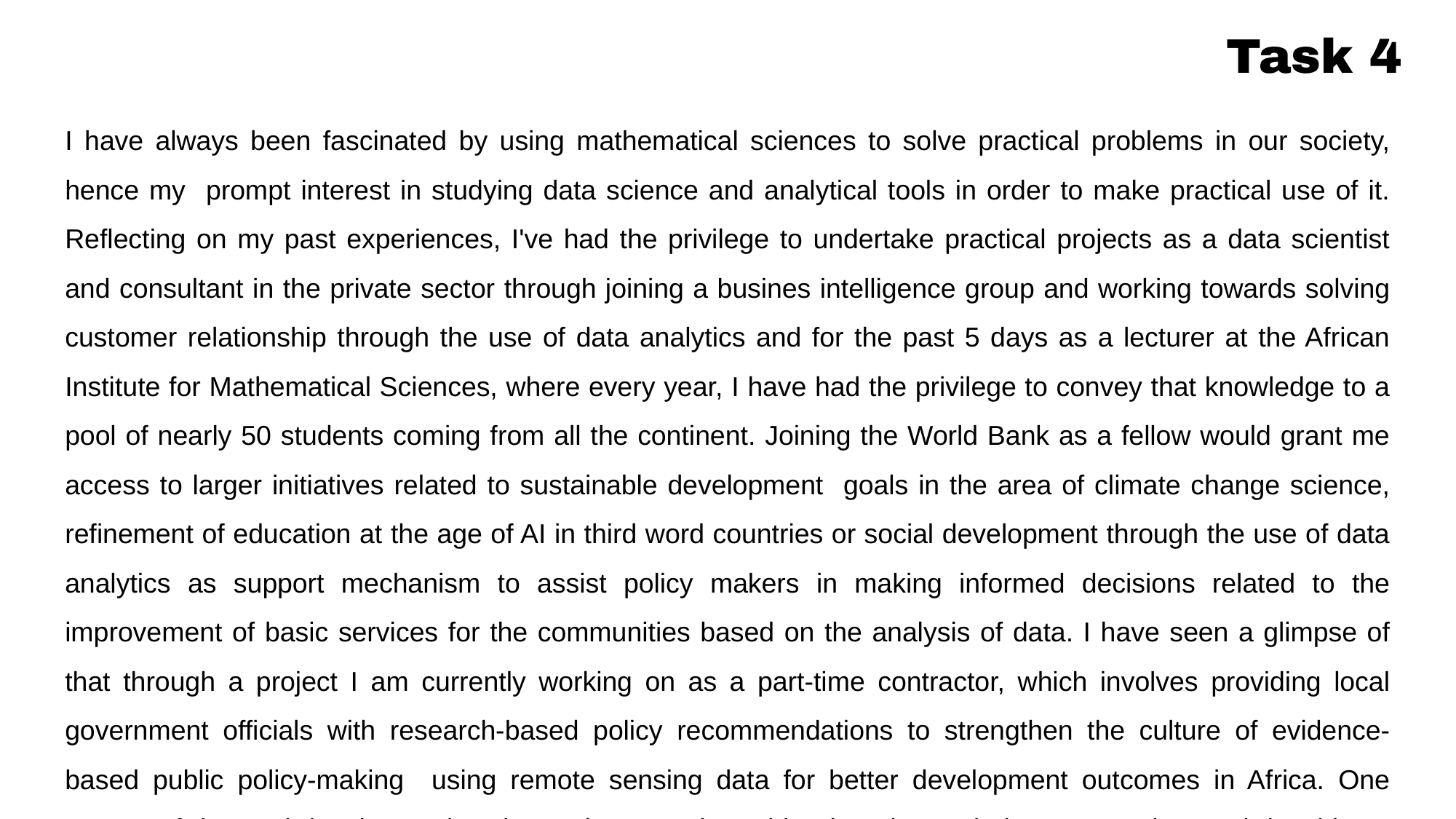

Task 4
I have always been fascinated by using mathematical sciences to solve practical problems in our society, hence my  prompt interest in studying data science and analytical tools in order to make practical use of it. Reflecting on my past experiences, I've had the privilege to undertake practical projects as a data scientist and consultant in the private sector through joining a busines intelligence group and working towards solving customer relationship through the use of data analytics and for the past 5 days as a lecturer at the African Institute for Mathematical Sciences, where every year, I have had the privilege to convey that knowledge to a pool of nearly 50 students coming from all the continent. Joining the World Bank as a fellow would grant me access to larger initiatives related to sustainable development  goals in the area of climate change science, refinement of education at the age of AI in third word countries or social development through the use of data analytics as support mechanism to assist policy makers in making informed decisions related to the improvement of basic services for the communities based on the analysis of data. I have seen a glimpse of that through a project I am currently working on as a part-time contractor, which involves providing local government officials with research-based policy recommendations to strengthen the culture of evidence-based public policy-making  using remote sensing data for better development outcomes in Africa. One stream of the work involves using data science and machine learning techniques to understand the drivers and extract the indicators of local economic development in low-income countries using nightlight data, property tax data, and world settlement footprint data over the years.  am quite confident that working as a fellow at the World Bank in domains related to energy (which is aligned with my Ph.D. research) or education (which is aligned with my goal as a data science trainer) will provide an extreme privilege to tap into similar projects and learn from World Bank experts to solve problems that have a bigger social impact on communities.